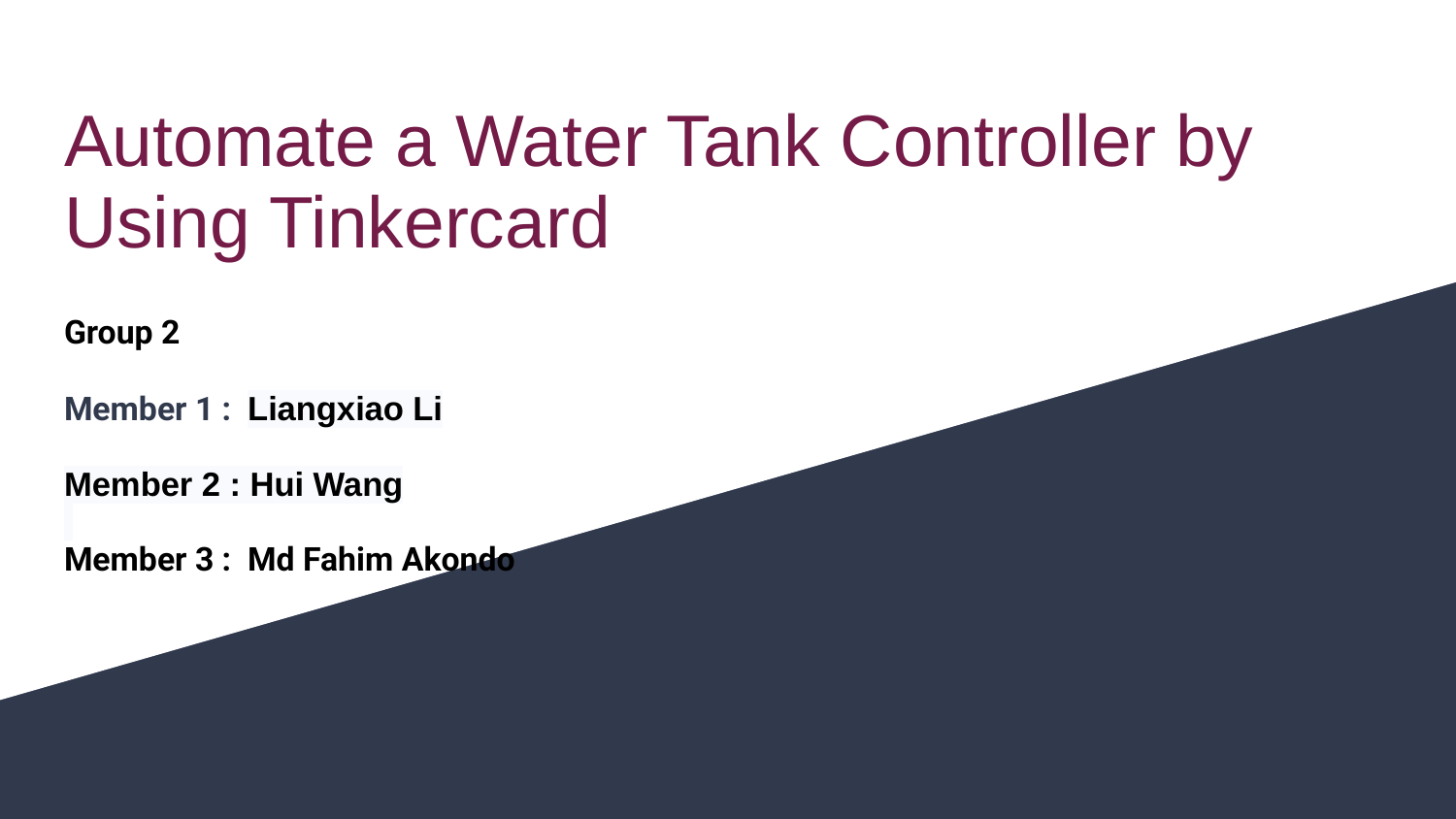

# Automate a Water Tank Controller by Using Tinkercard
Group 2

Member 1 :  Liangxiao Li

Member 2 : Hui Wang

Member 3 :  Md Fahim Akondo